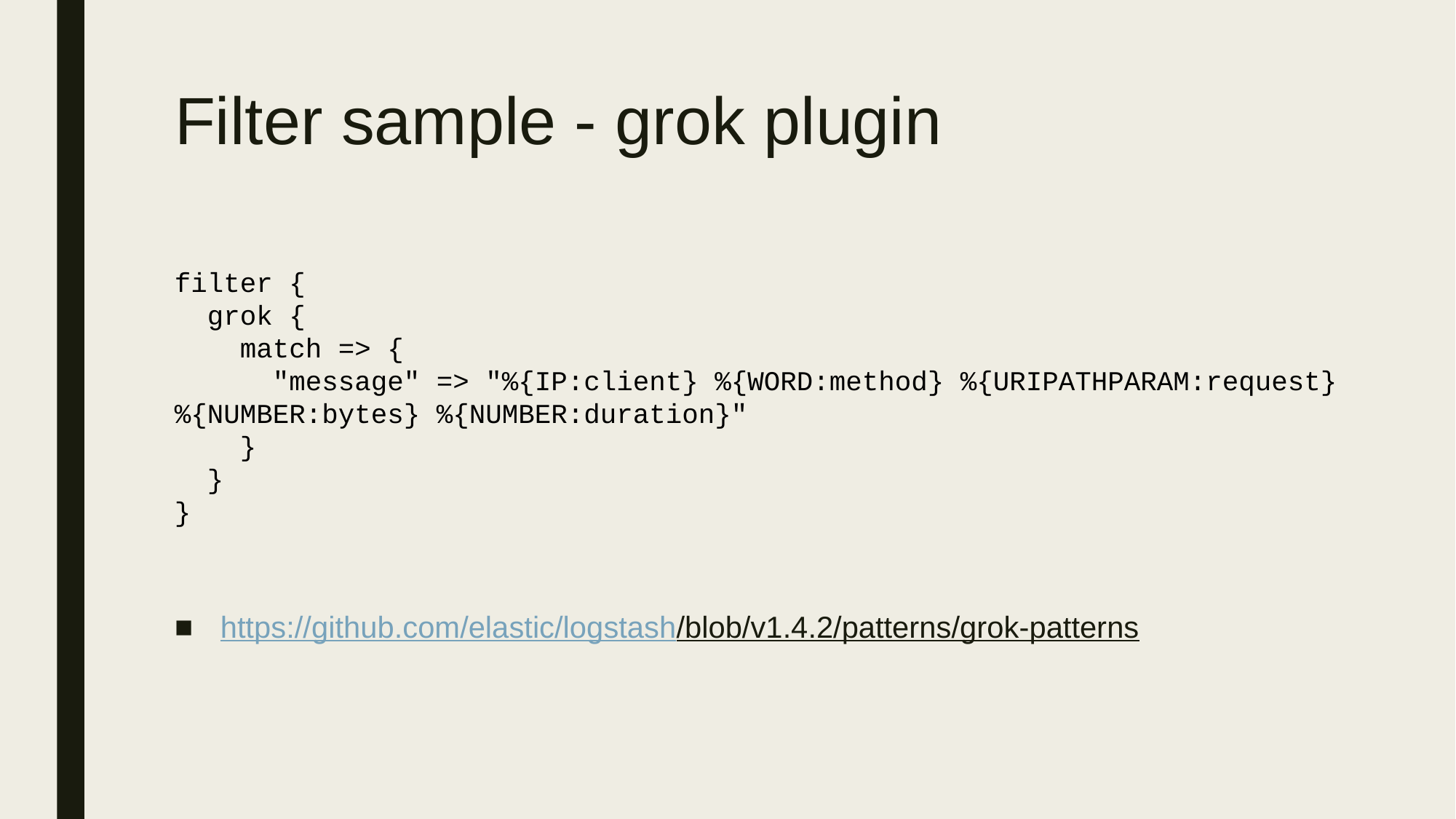

# Filter sample - grok plugin
filter {
  grok {
    match => {
      "message" => "%{IP:client} %{WORD:method} %{URIPATHPARAM:request} %{NUMBER:bytes} %{NUMBER:duration}"
    }
  }
}
https://github.com/elastic/logstash/blob/v1.4.2/patterns/grok-patterns